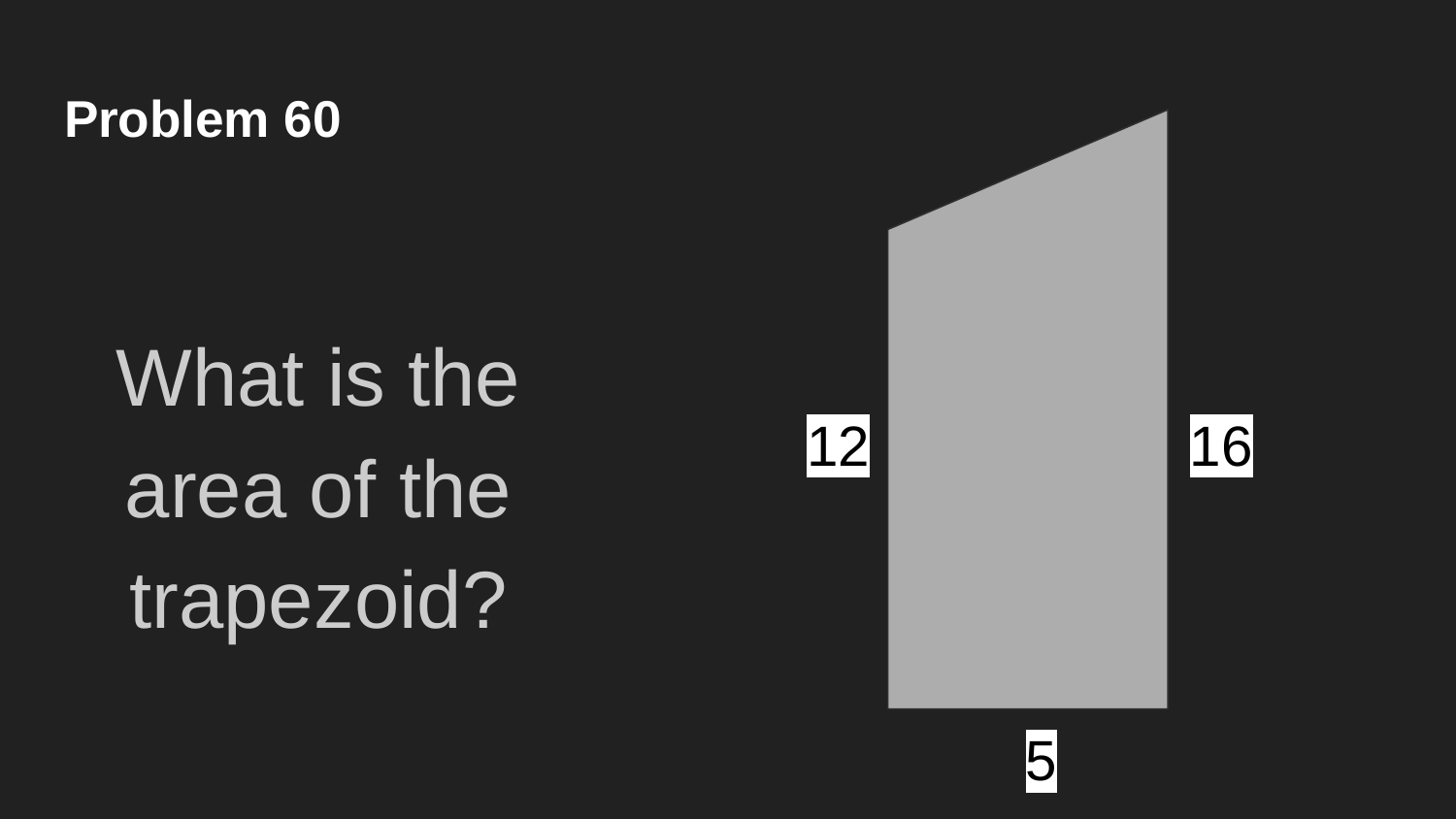

# Problem 60

What is the area of the trapezoid?
12
16
5